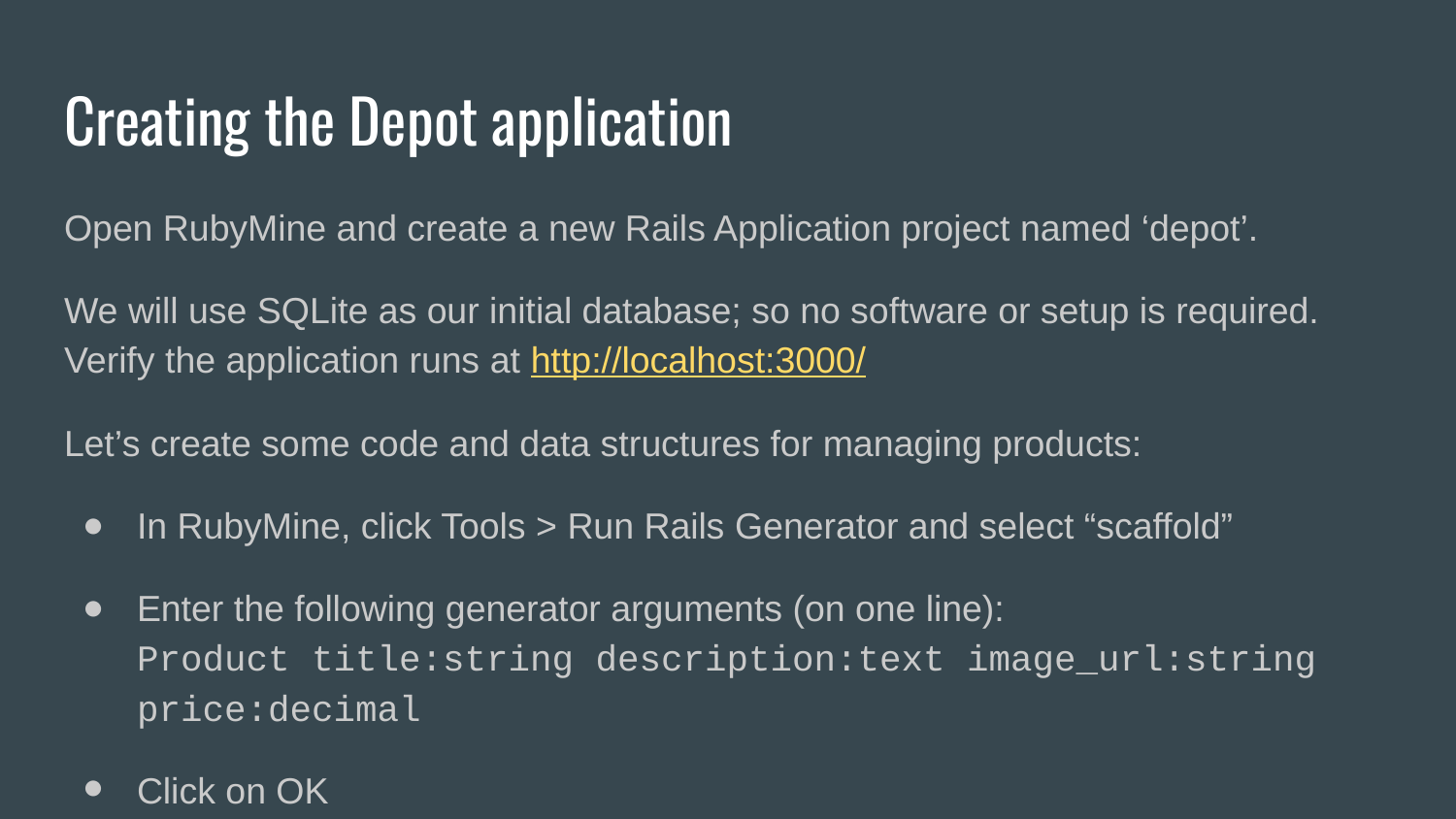

# Creating the Depot application
Open RubyMine and create a new Rails Application project named ‘depot’.
We will use SQLite as our initial database; so no software or setup is required. Verify the application runs at http://localhost:3000/
Let’s create some code and data structures for managing products:
In RubyMine, click Tools > Run Rails Generator and select “scaffold”
Enter the following generator arguments (on one line):
Product title:string description:text image_url:string price:decimal
Click on OK